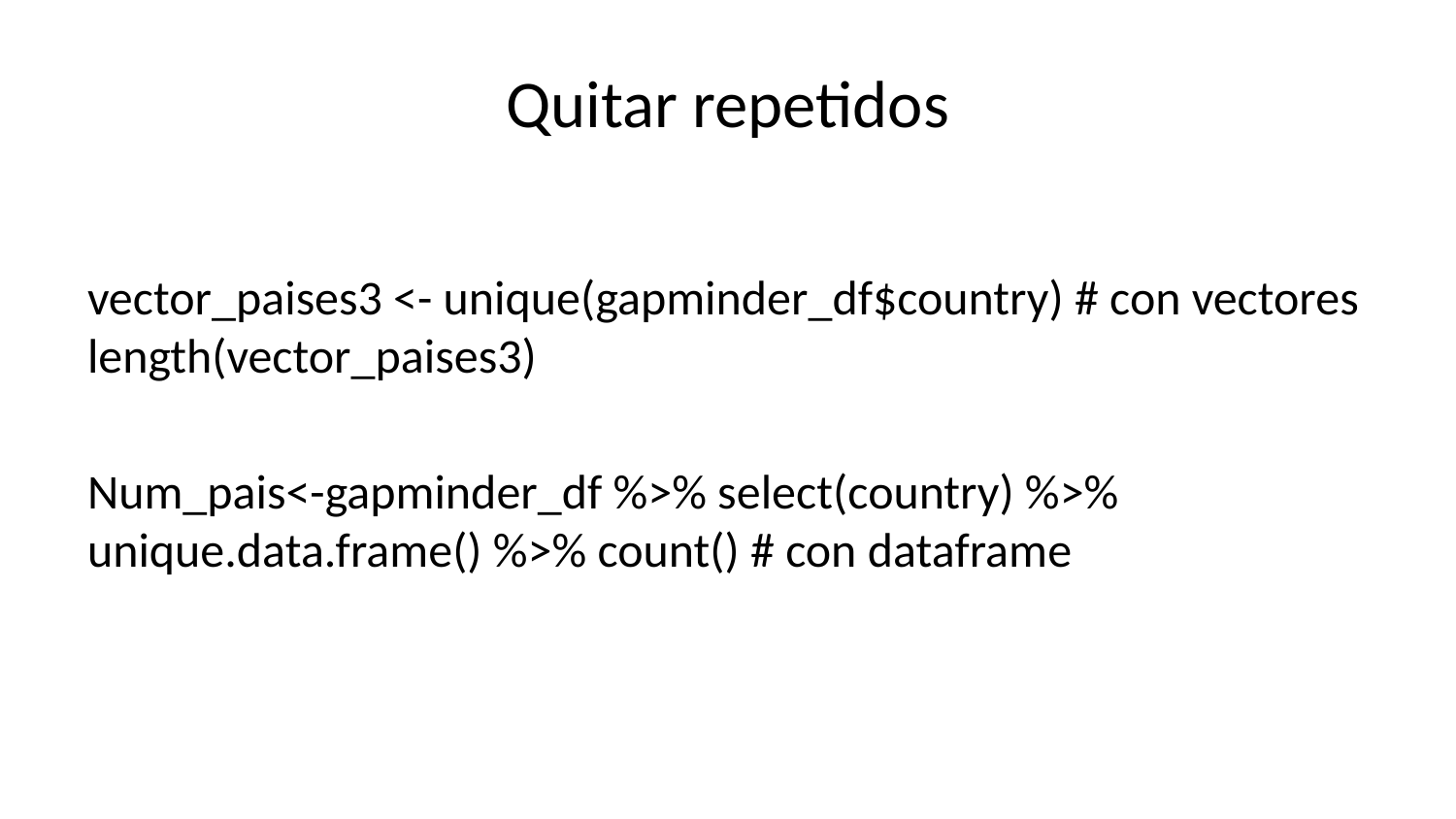

# Quitar repetidos

vector_paises3 <- unique(gapminder_df$country) # con vectores length(vector_paises3)

Num_pais<-gapminder_df %>% select(country) %>% unique.data.frame() %>% count() # con dataframe